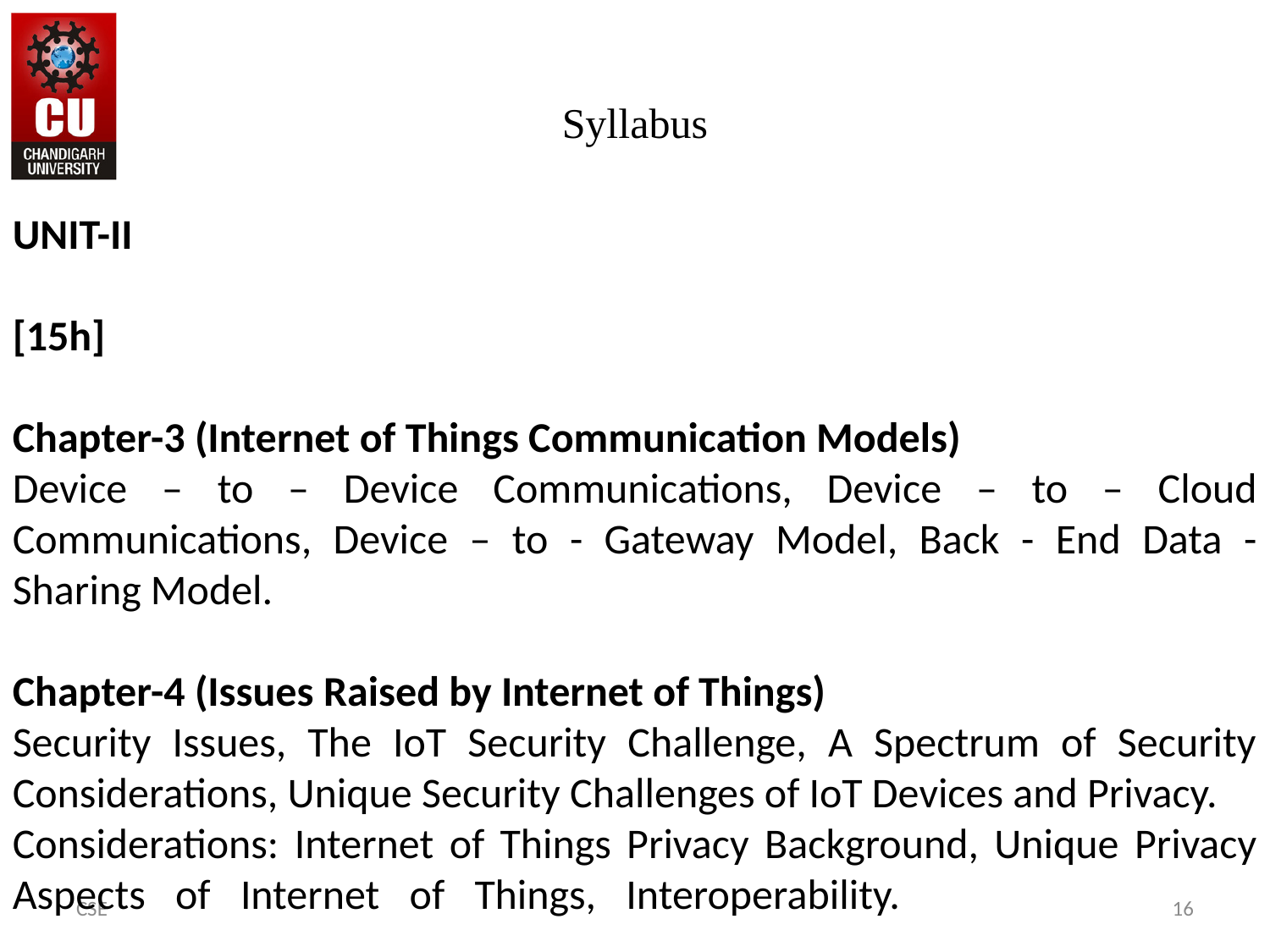

# Syllabus
UNIT-II
[15h]

Chapter-3 (Internet of Things Communication Models)
Device – to – Device Communications, Device – to – Cloud Communications, Device – to - Gateway Model, Back - End Data - Sharing Model.

Chapter-4 (Issues Raised by Internet of Things)
Security Issues, The IoT Security Challenge, A Spectrum of Security Considerations, Unique Security Challenges of IoT Devices and Privacy.
Considerations: Internet of Things Privacy Background, Unique Privacy Aspects of Internet of Things, Interoperability.
CSE
16